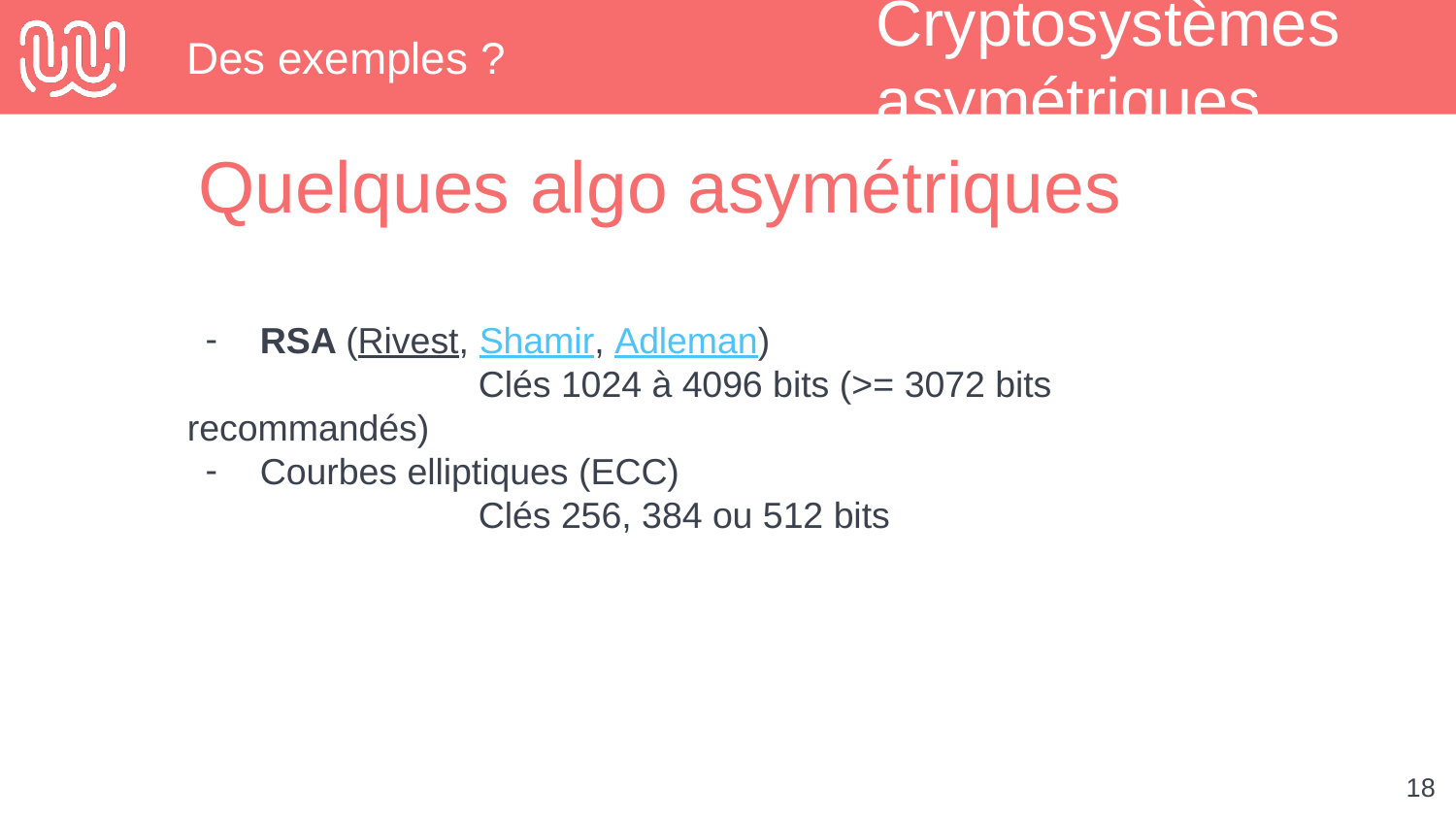

# Des exemples ?
Cryptosystèmes asymétriques
Quelques algo asymétriques
RSA (Rivest, Shamir, Adleman)
		Clés 1024 à 4096 bits (>= 3072 bits recommandés)
Courbes elliptiques (ECC)
		Clés 256, 384 ou 512 bits
18